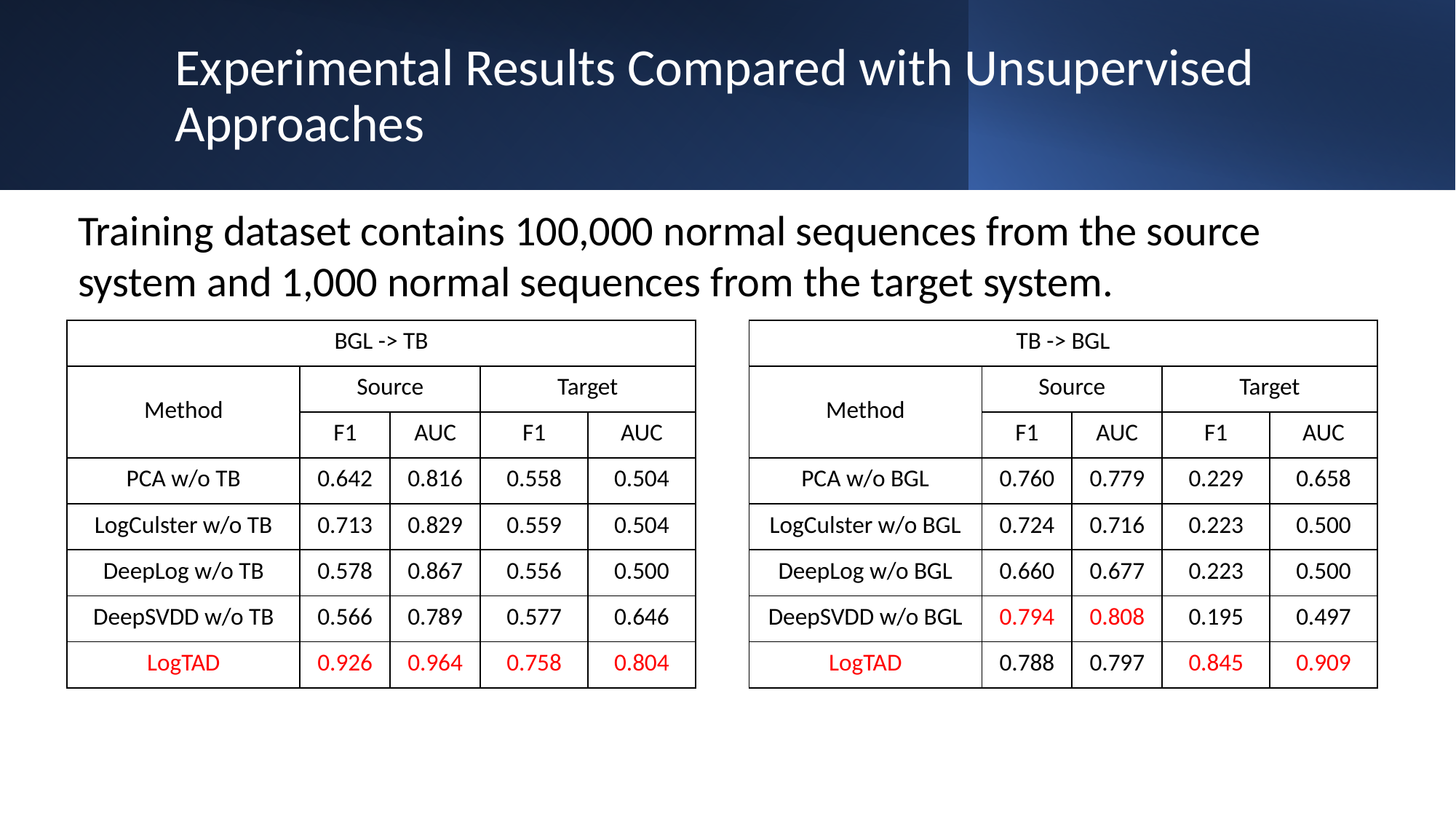

# Experimental Results Compared with Unsupervised Approaches
Training dataset contains 100,000 normal sequences from the source system and 1,000 normal sequences from the target system.
| BGL -> TB | Source |  |  |  |
| --- | --- | --- | --- | --- |
| Method | Source |  | Target |  |
| Method | F1 | AUC | F1 | AUC |
| PCA w/o TB | 0.642 | 0.816 | 0.558 | 0.504 |
| LogCulster w/o TB | 0.713 | 0.829 | 0.559 | 0.504 |
| DeepLog w/o TB | 0.578 | 0.867 | 0.556 | 0.500 |
| DeepSVDD w/o TB | 0.566 | 0.789 | 0.577 | 0.646 |
| LogTAD | 0.926 | 0.964 | 0.758 | 0.804 |
| TB -> BGL | Source |  | Target |  |
| --- | --- | --- | --- | --- |
| Method | Source |  | Target |  |
| Method | F1 | AUC | F1 | AUC |
| PCA w/o BGL | 0.760 | 0.779 | 0.229 | 0.658 |
| LogCulster w/o BGL | 0.724 | 0.716 | 0.223 | 0.500 |
| DeepLog w/o BGL | 0.660 | 0.677 | 0.223 | 0.500 |
| DeepSVDD w/o BGL | 0.794 | 0.808 | 0.195 | 0.497 |
| LogTAD | 0.788 | 0.797 | 0.845 | 0.909 |
16